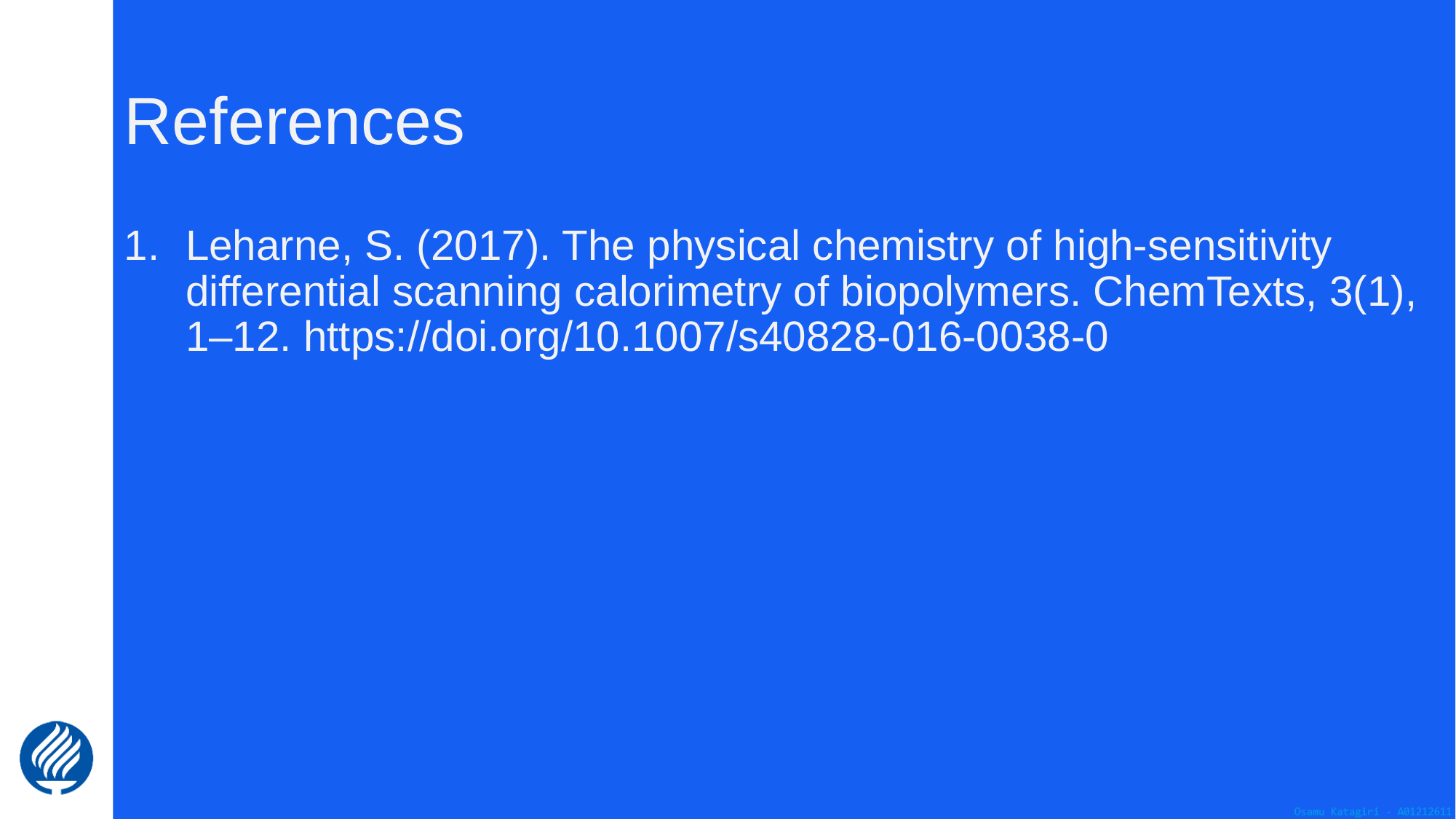

# References
Leharne, S. (2017). The physical chemistry of high-sensitivity differential scanning calorimetry of biopolymers. ChemTexts, 3(1), 1–12. https://doi.org/10.1007/s40828-016-0038-0